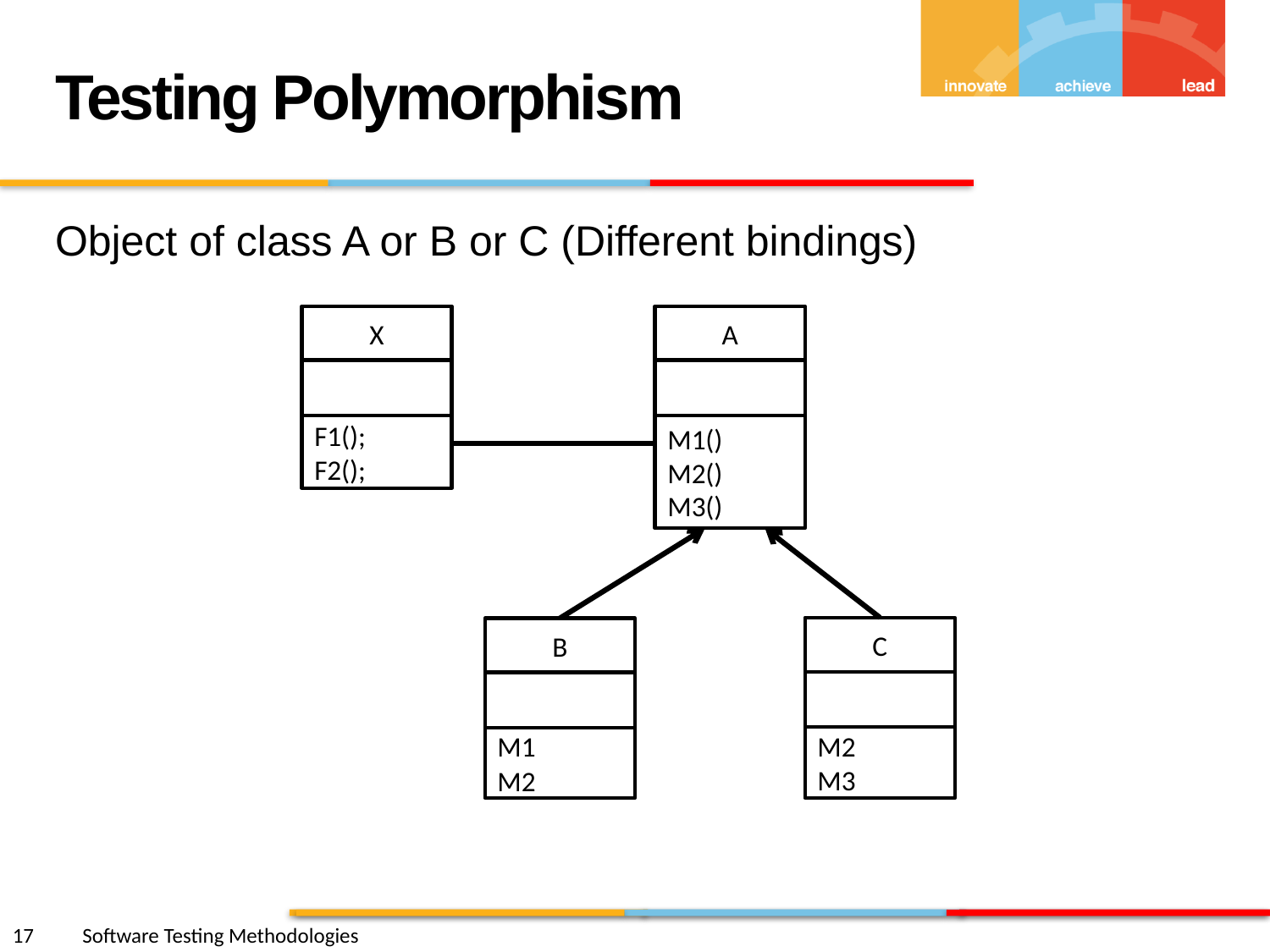

Testing Polymorphism
Object of class A or B or C (Different bindings)

X

F1();
F2();
A

M1()
M2()
M3()
C

M2
M3
B

M1
M2